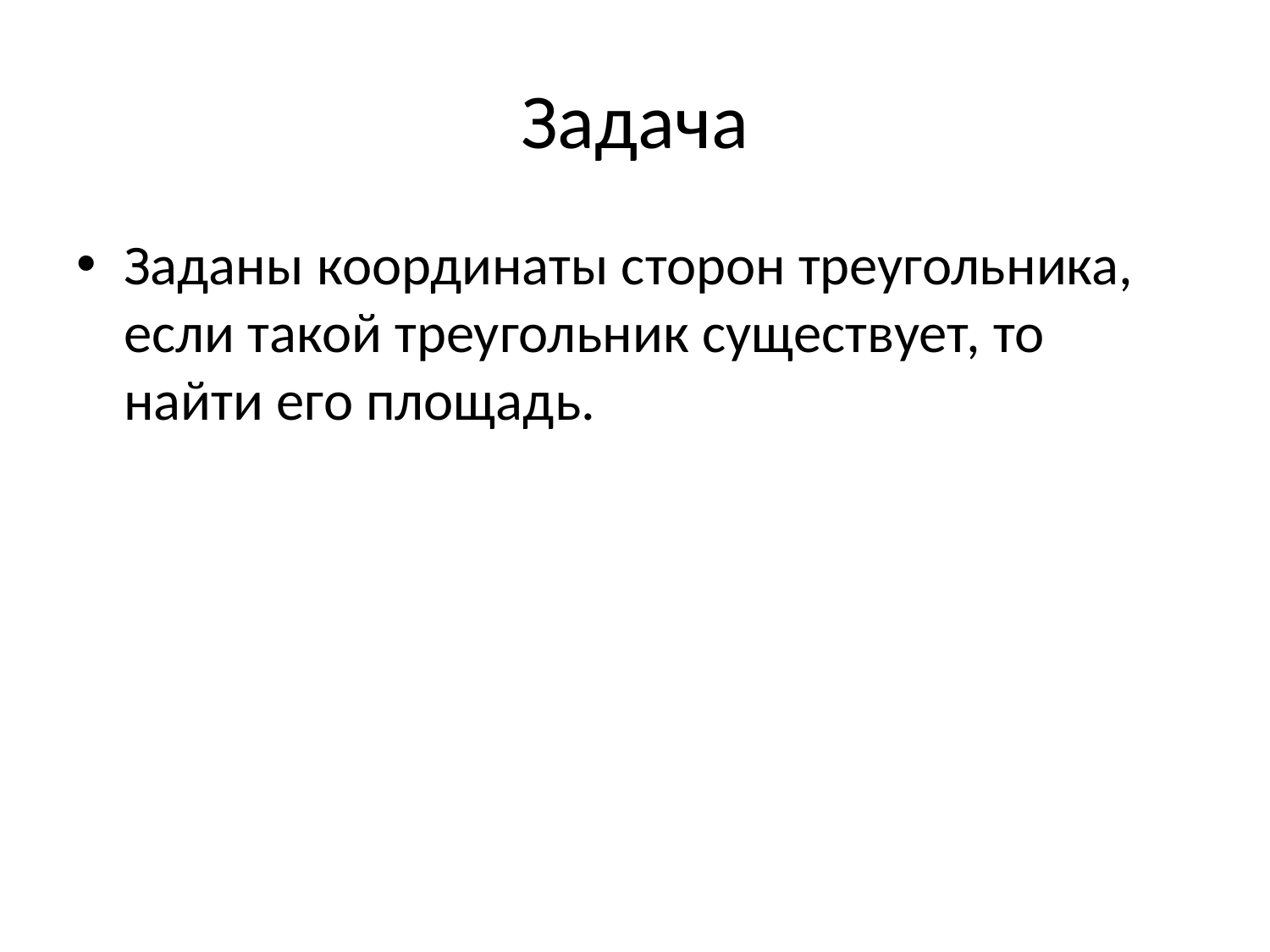

# Задача
Заданы координаты сторон треугольника, если такой треугольник существует, то найти его площадь.